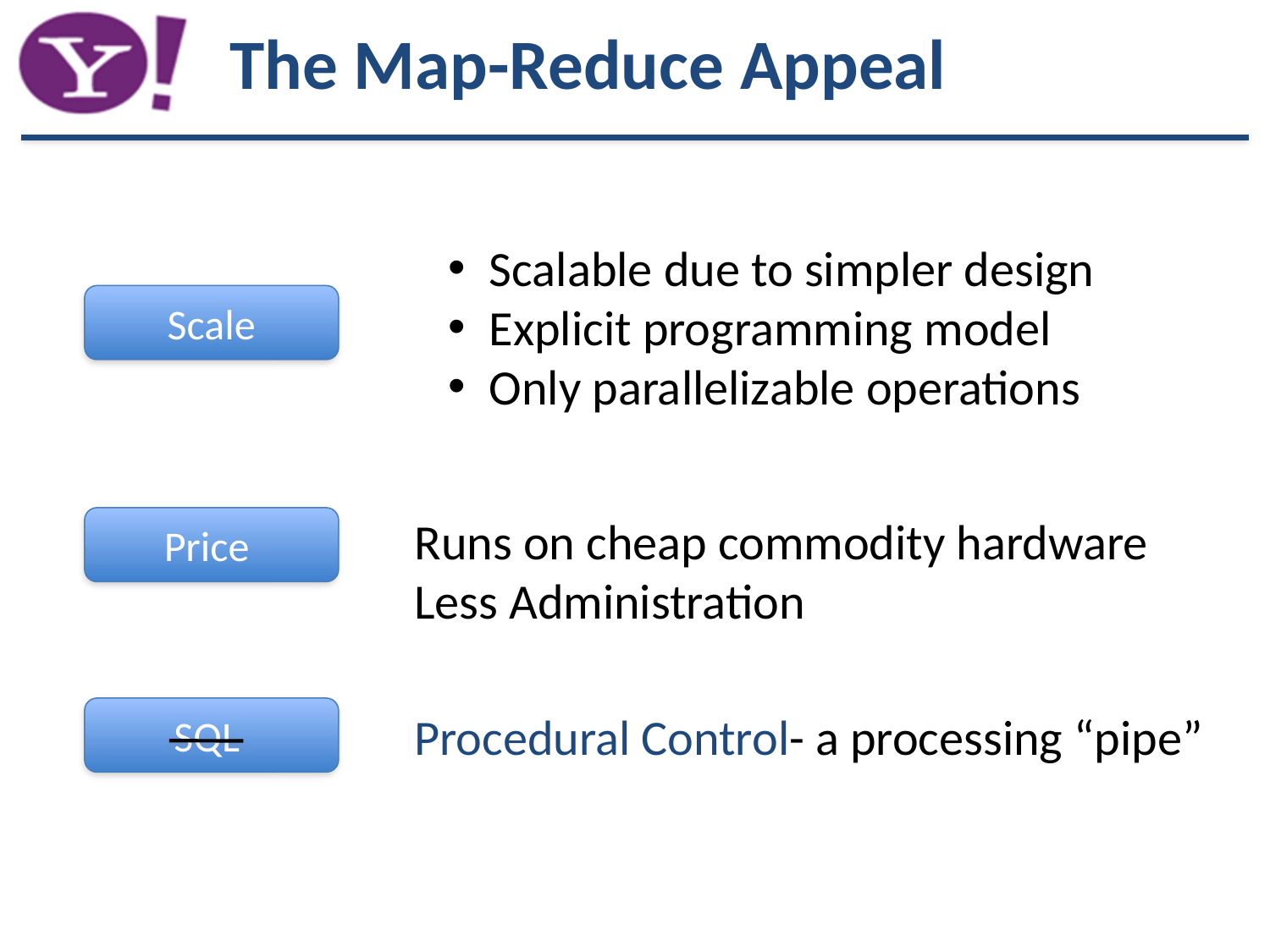

# The Map-Reduce Appeal
 Scalable due to simpler design
 Explicit programming model
 Only parallelizable operations

Scale
Runs on cheap commodity hardware
Less Administration
Price
SQL
Procedural Control- a processing “pipe”